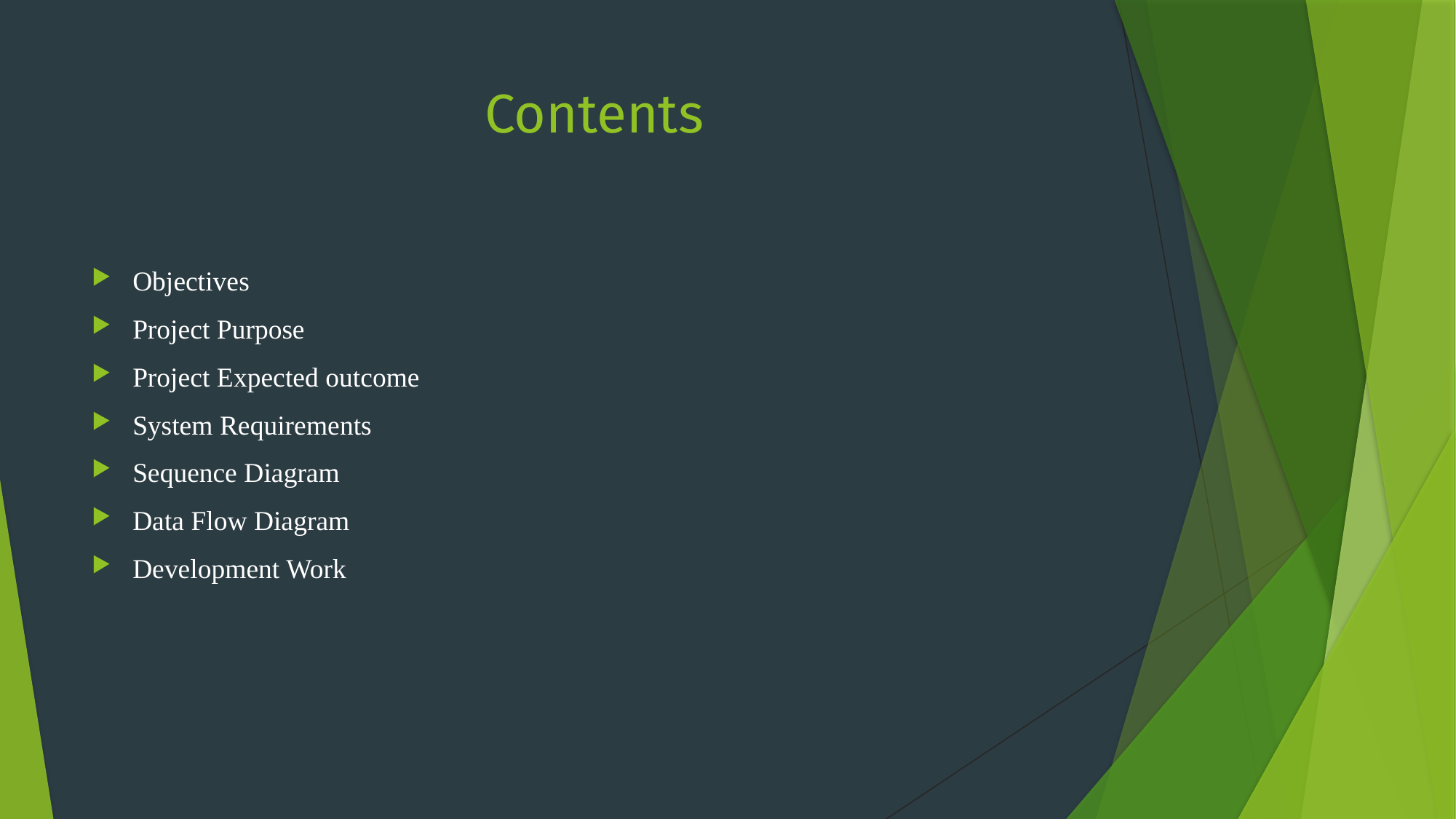

# Contents
Objectives
Project Purpose
Project Expected outcome
System Requirements
Sequence Diagram
Data Flow Diagram
Development Work